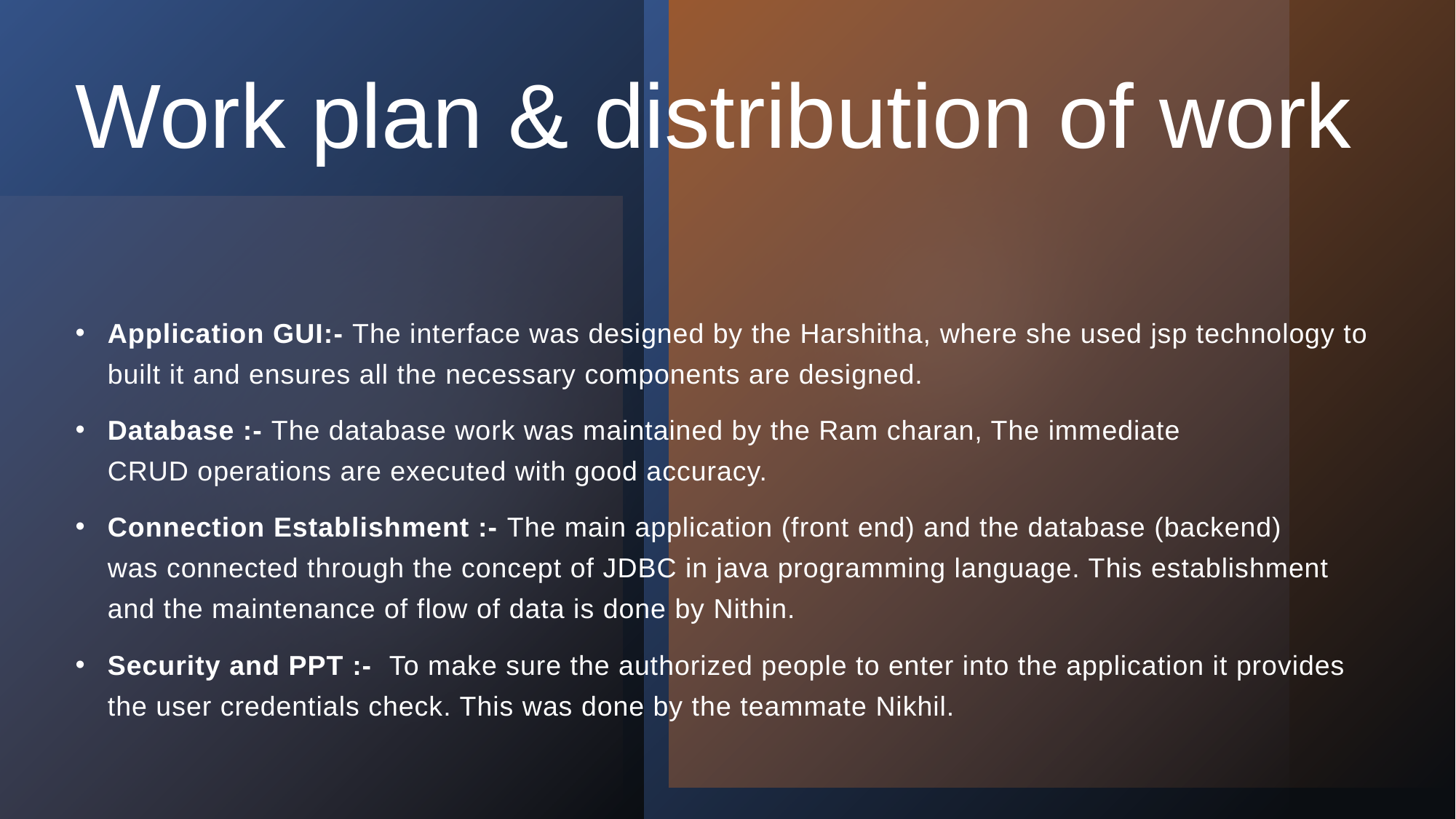

# Work plan & distribution of work
Application GUI:- The interface was designed by the Harshitha, where she used jsp technology to built it and ensures all the necessary components are designed.
Database :- The database work was maintained by the Ram charan, The immediate CRUD operations are executed with good accuracy.
Connection Establishment :- The main application (front end) and the database (backend) was connected through the concept of JDBC in java programming language. This establishment and the maintenance of flow of data is done by Nithin.
Security and PPT :-  To make sure the authorized people to enter into the application it provides the user credentials check. This was done by the teammate Nikhil.